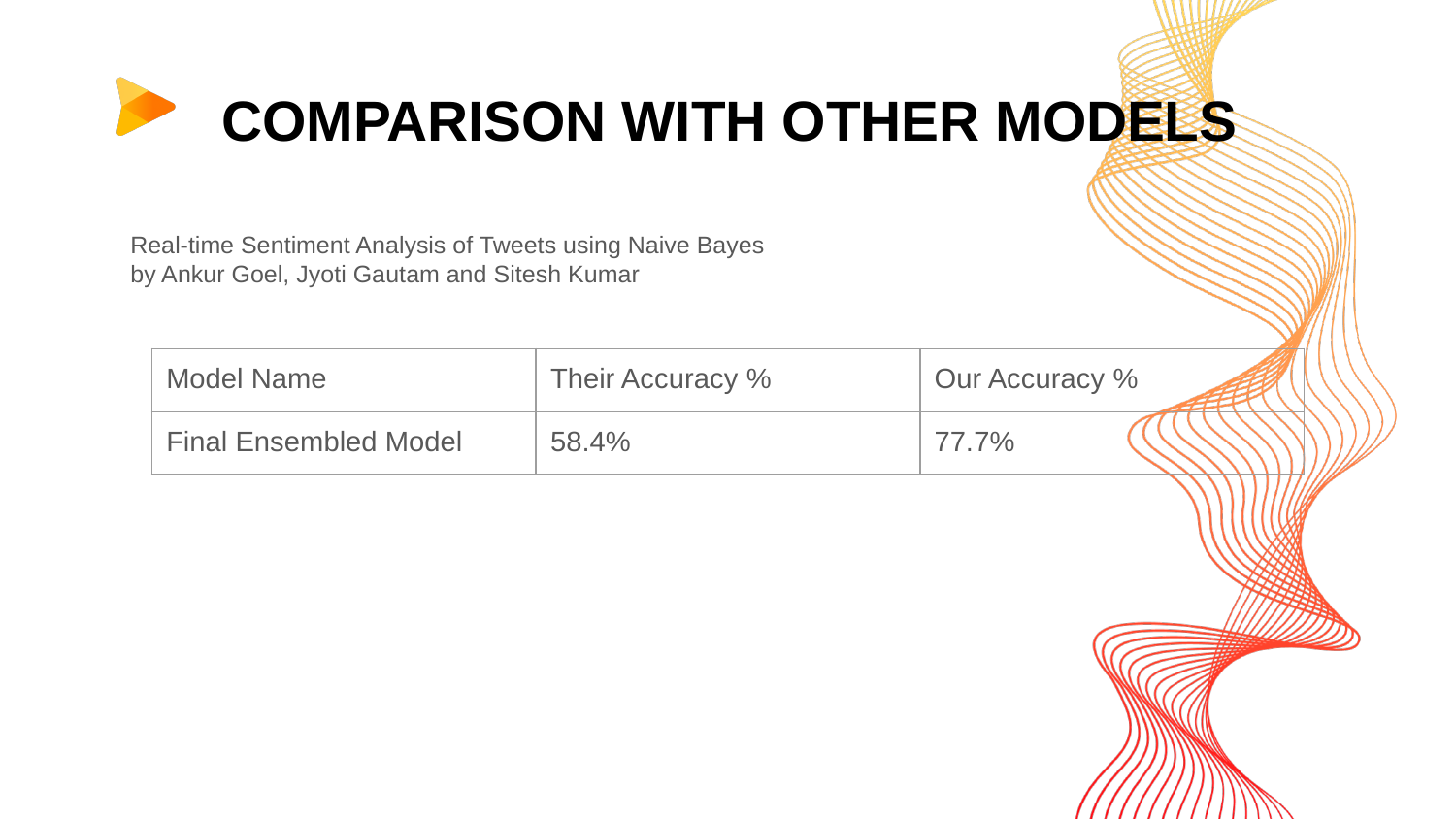

# COMPARISON WITH OTHER MODELS
Real-time Sentiment Analysis of Tweets using Naive Bayes
by Ankur Goel, Jyoti Gautam and Sitesh Kumar

| Model Name | Their Accuracy % | Our Accuracy % |
| --- | --- | --- |
| Final Ensembled Model | 58.4% | 77.7% |